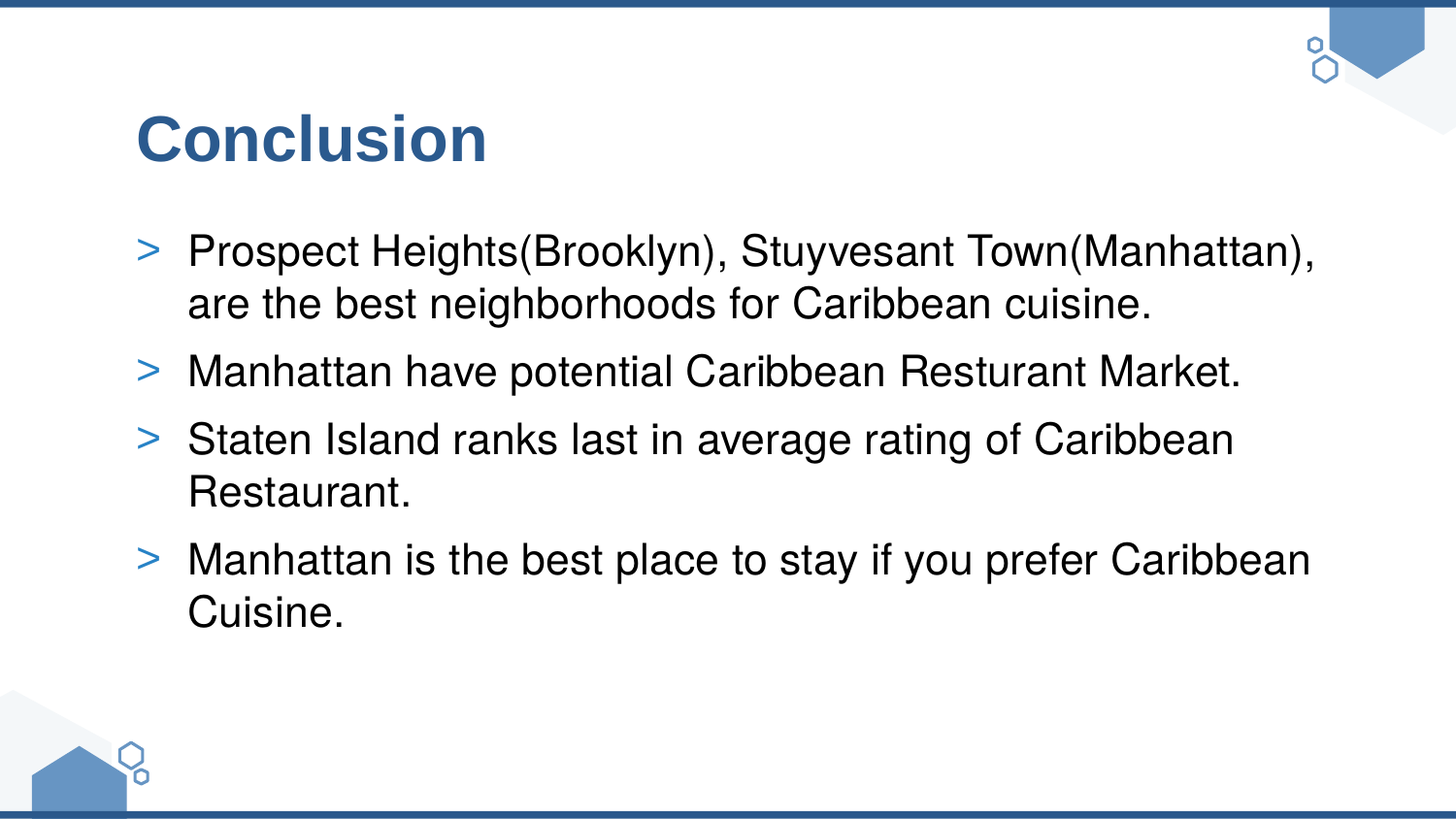

# Conclusion
Prospect Heights(Brooklyn), Stuyvesant Town(Manhattan), are the best neighborhoods for Caribbean cuisine.
Manhattan have potential Caribbean Resturant Market.
Staten Island ranks last in average rating of Caribbean Restaurant.
Manhattan is the best place to stay if you prefer Caribbean Cuisine.